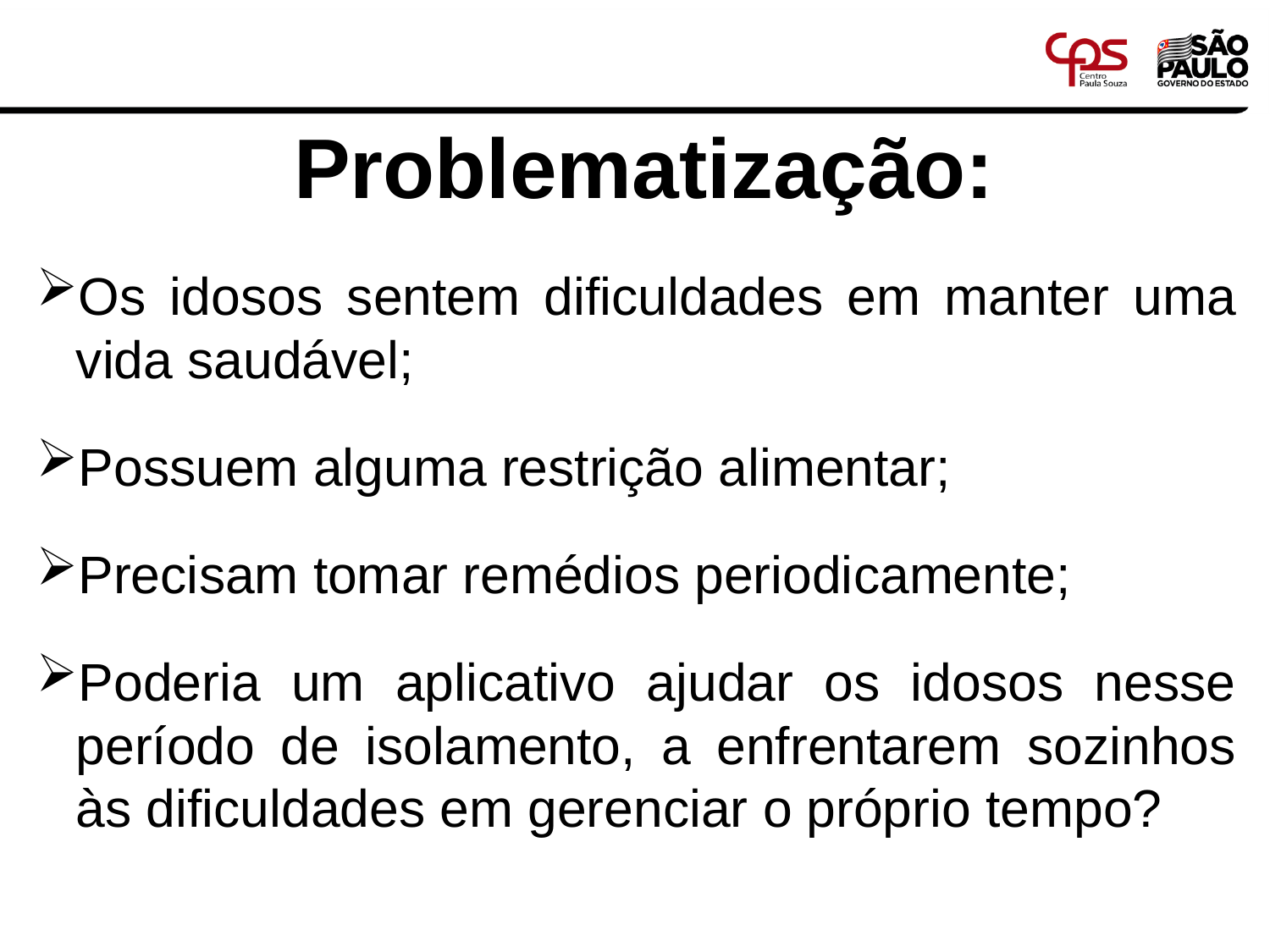

# Problematização:
Os idosos sentem dificuldades em manter uma vida saudável;
Possuem alguma restrição alimentar;
Precisam tomar remédios periodicamente;
Poderia um aplicativo ajudar os idosos nesse período de isolamento, a enfrentarem sozinhos às dificuldades em gerenciar o próprio tempo?